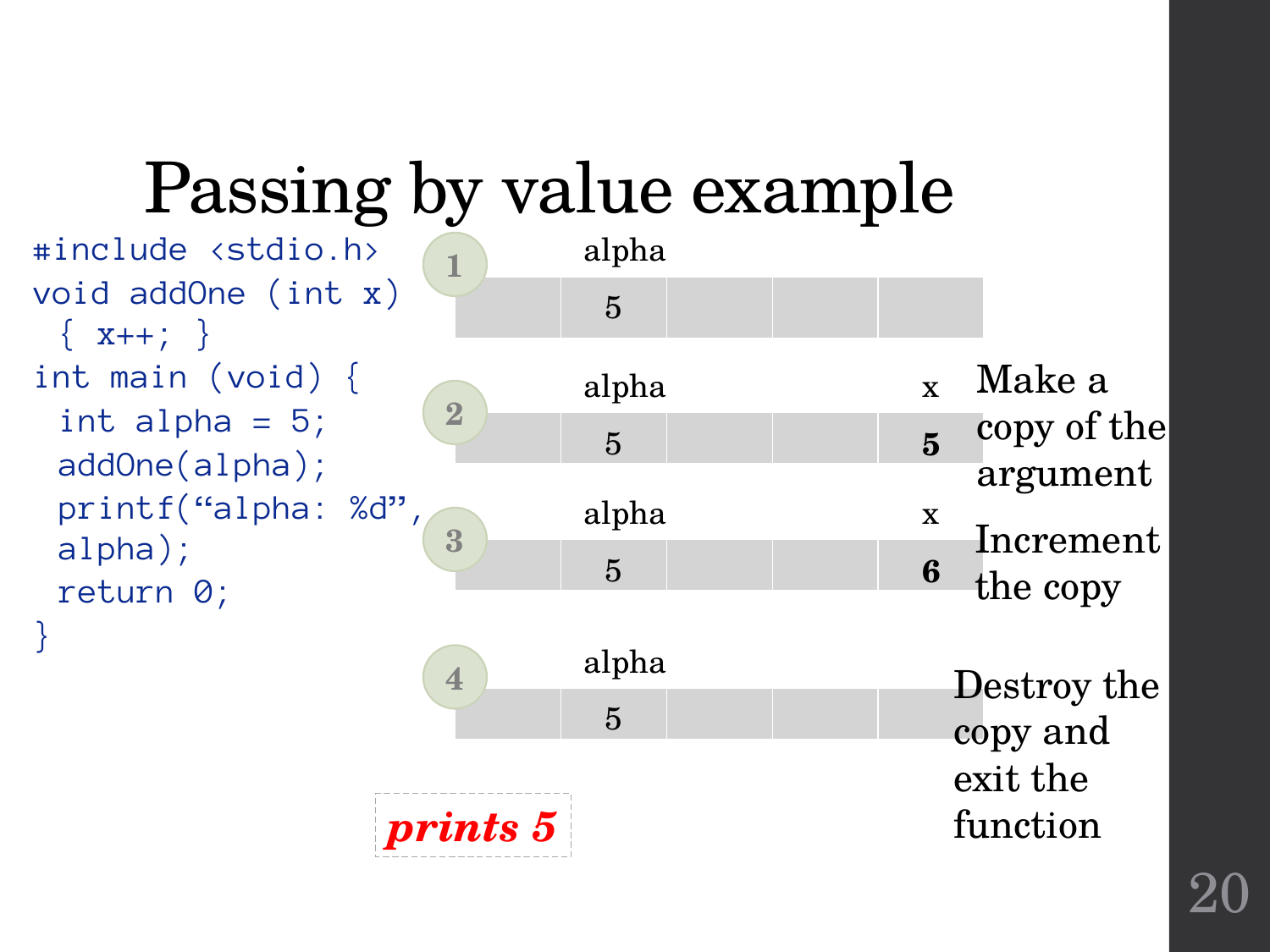

# Passing by value example
#include <stdio.h>
void addOne (int x) { x++; }
int main (void) {
	int alpha = 5;
	addOne(alpha);
	printf(“alpha: %d”, alpha);
	return 0;
}
alpha
1
|  | 5 |  |  |  |
| --- | --- | --- | --- | --- |
Make a copy of the argument
alpha
x
2
|  | 5 |  |  | 5 |
| --- | --- | --- | --- | --- |
alpha
x
Increment the copy
3
|  | 5 |  |  | 6 |
| --- | --- | --- | --- | --- |
alpha
4
Destroy the copy and exit the function
|  | 5 |  |  |  |
| --- | --- | --- | --- | --- |
prints 5
20